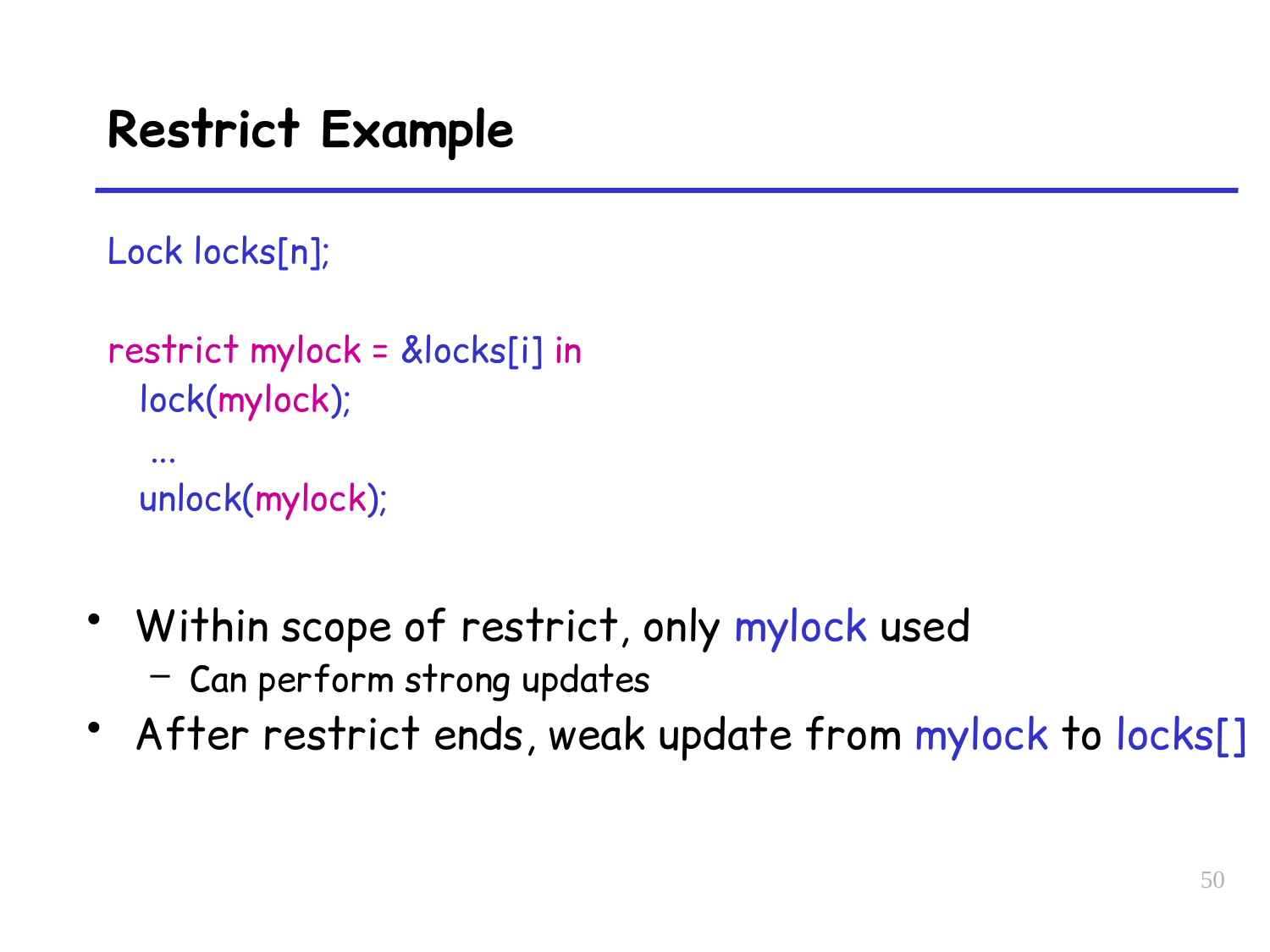

# Restrict Example
Lock locks[n];

restrict mylock = &locks[i] in
   lock(mylock);
    ...
   unlock(mylock);
Within scope of restrict, only mylock used
Can perform strong updates
After restrict ends, weak update from mylock to locks[]
50